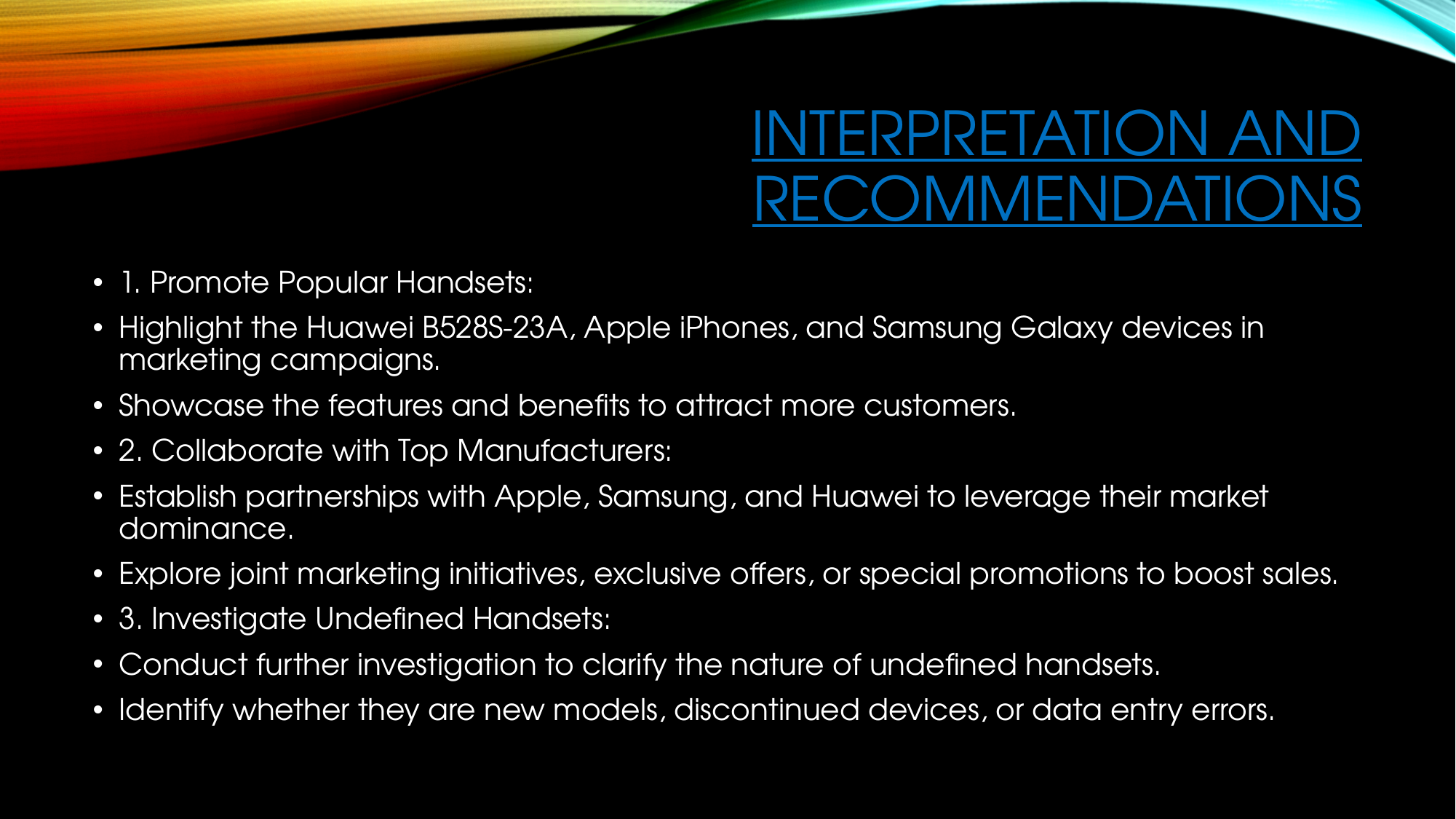

# Interpretation and Recommendations
1. Promote Popular Handsets:
Highlight the Huawei B528S-23A, Apple iPhones, and Samsung Galaxy devices in marketing campaigns.
Showcase the features and benefits to attract more customers.
2. Collaborate with Top Manufacturers:
Establish partnerships with Apple, Samsung, and Huawei to leverage their market dominance.
Explore joint marketing initiatives, exclusive offers, or special promotions to boost sales.
3. Investigate Undefined Handsets:
Conduct further investigation to clarify the nature of undefined handsets.
Identify whether they are new models, discontinued devices, or data entry errors.